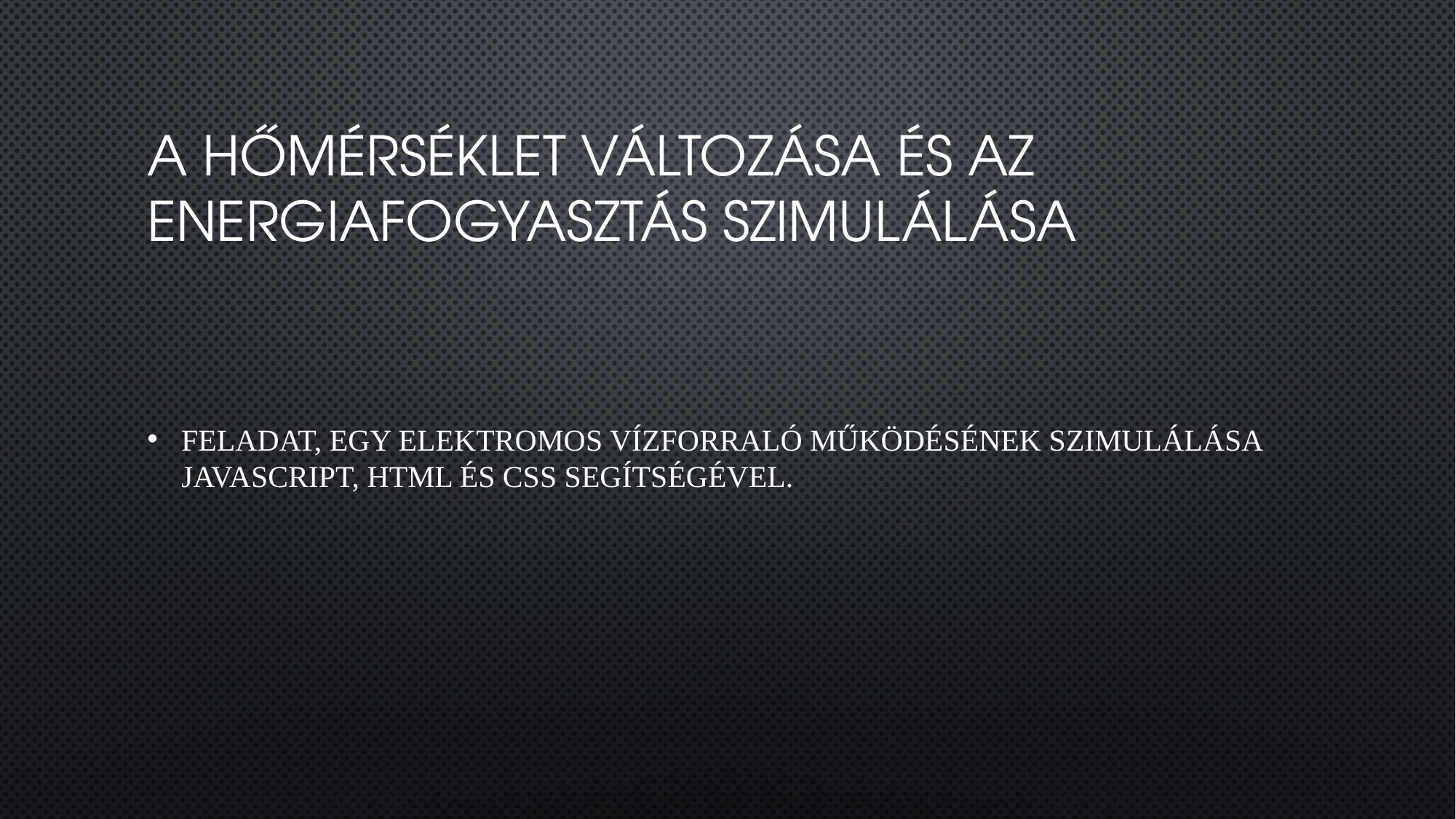

# A hőmérséklet változása és az energiafogyasztás szimulálása
Feladat, egy elektromos vízforraló működésének szimulálása JavaScript, HTML és CSS segítségével.